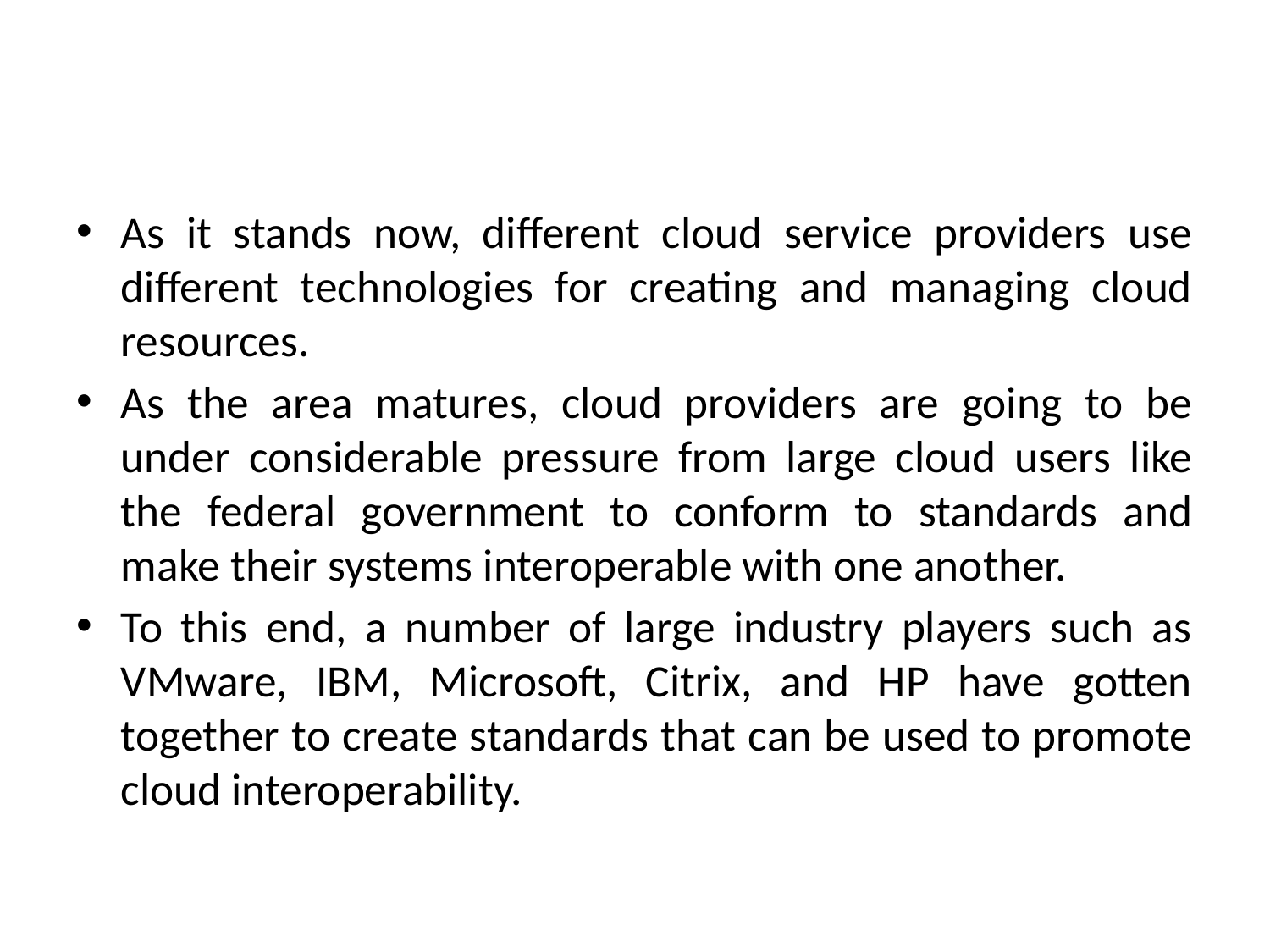

#
As it stands now, different cloud service providers use different technologies for creating and managing cloud resources.
As the area matures, cloud providers are going to be under considerable pressure from large cloud users like the federal government to conform to standards and make their systems interoperable with one another.
To this end, a number of large industry players such as VMware, IBM, Microsoft, Citrix, and HP have gotten together to create standards that can be used to promote cloud interoperability.